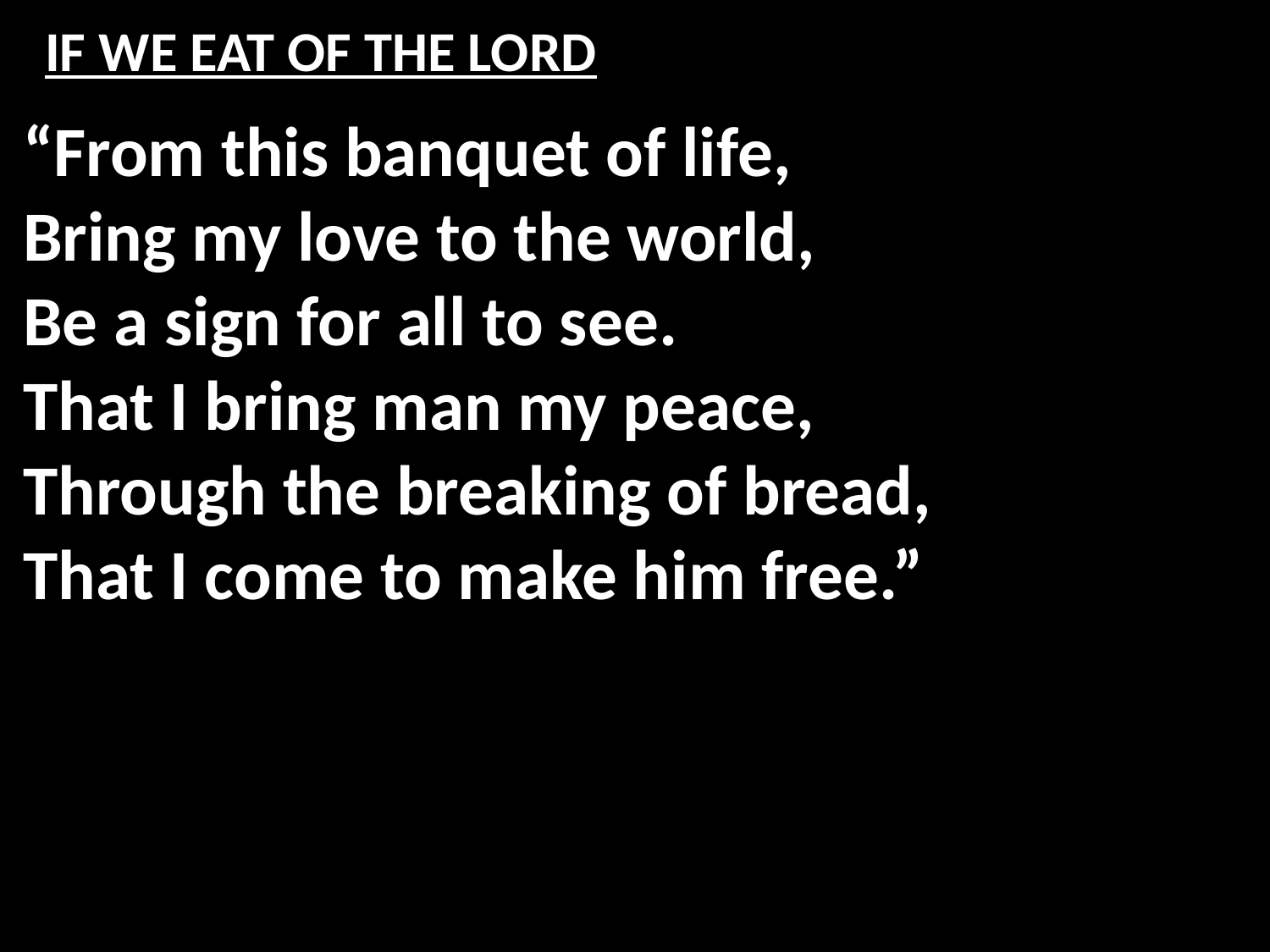

# IF WE EAT OF THE LORD
“From this banquet of life,
Bring my love to the world,
Be a sign for all to see.
That I bring man my peace,
Through the breaking of bread,
That I come to make him free.”